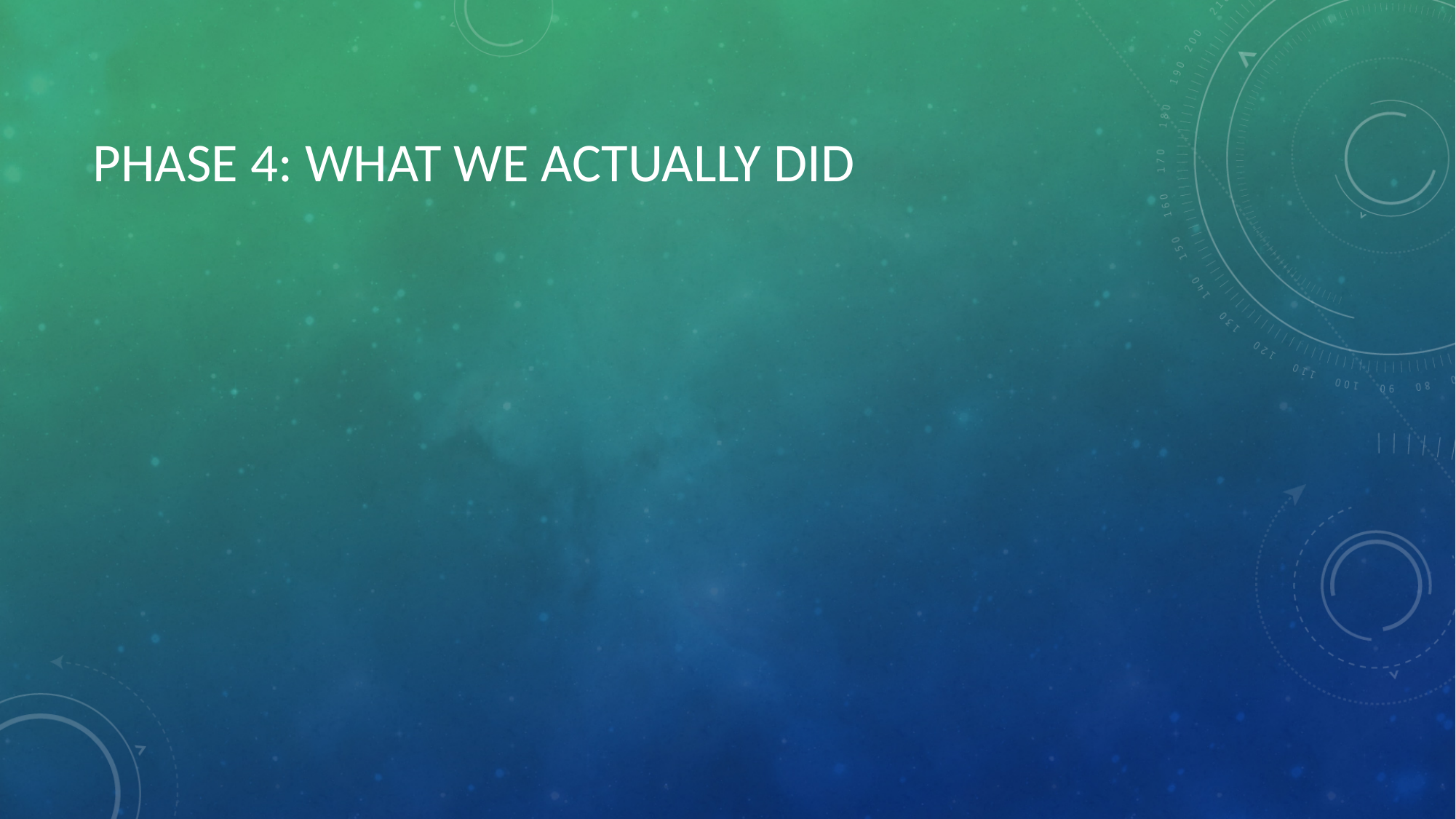

# Phase 4: what we actually did